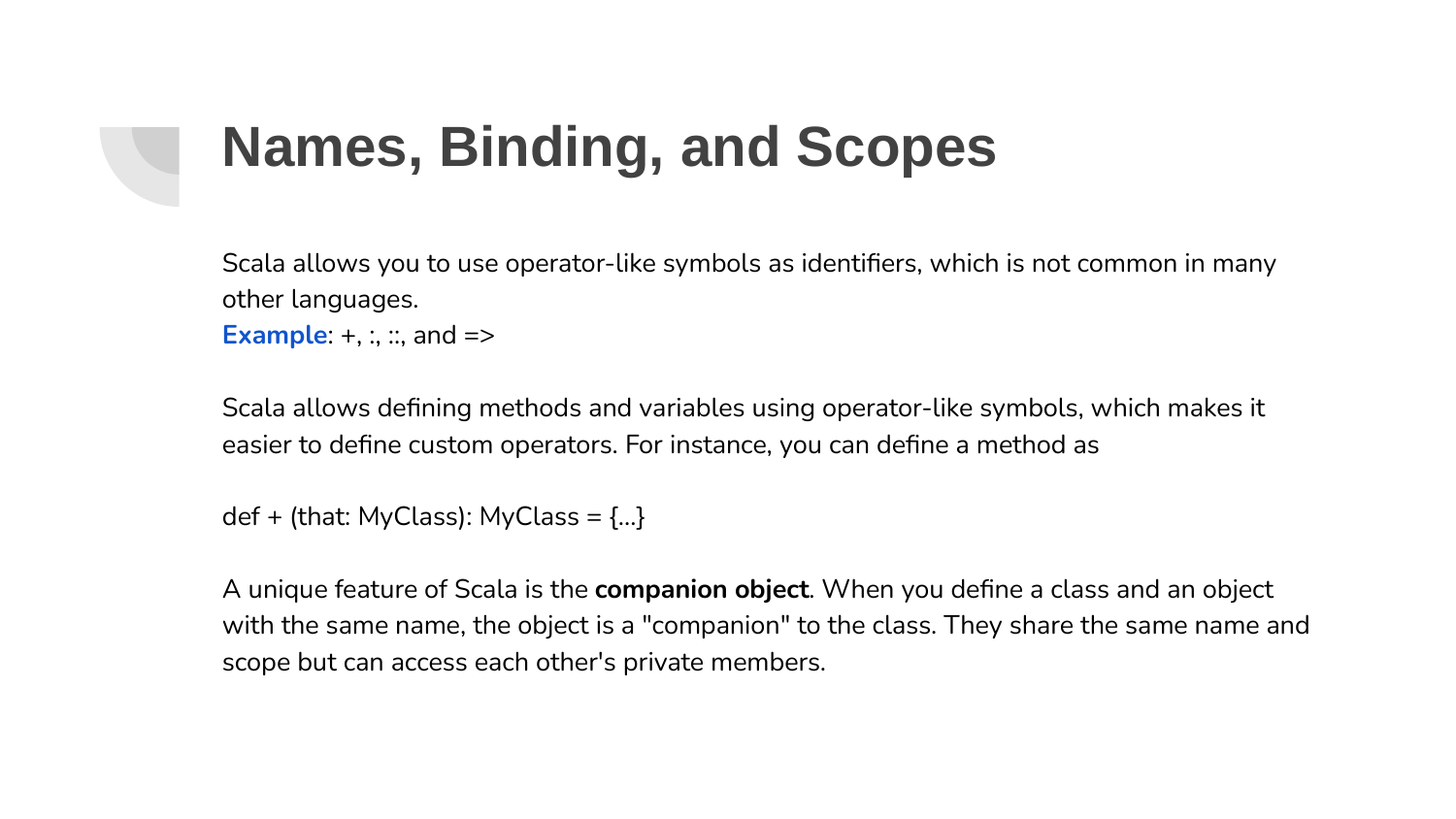

# Names, Binding, and Scopes
Scala allows you to use operator-like symbols as identifiers, which is not common in many other languages.
Example: +, :, ::, and =>

Scala allows defining methods and variables using operator-like symbols, which makes it easier to define custom operators. For instance, you can define a method as

def + (that: MyClass): MyClass = {...}

A unique feature of Scala is the companion object. When you define a class and an object with the same name, the object is a "companion" to the class. They share the same name and scope but can access each other's private members.